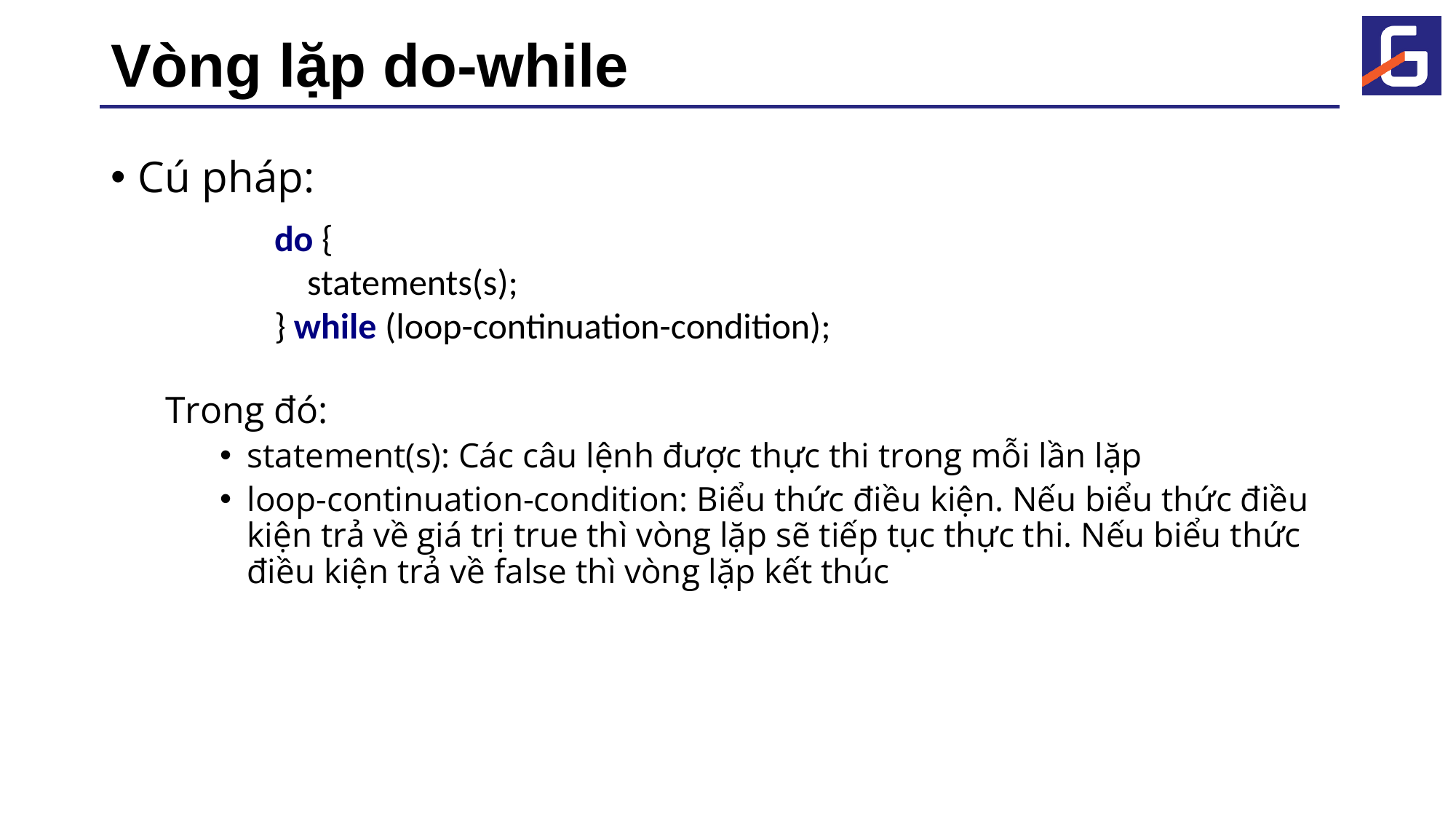

# Vòng lặp do-while
Cú pháp:

Trong đó:
statement(s): Các câu lệnh được thực thi trong mỗi lần lặp
loop-continuation-condition: Biểu thức điều kiện. Nếu biểu thức điều kiện trả về giá trị true thì vòng lặp sẽ tiếp tục thực thi. Nếu biểu thức điều kiện trả về false thì vòng lặp kết thúc
do {
    statements(s);
} while (loop-continuation-condition);